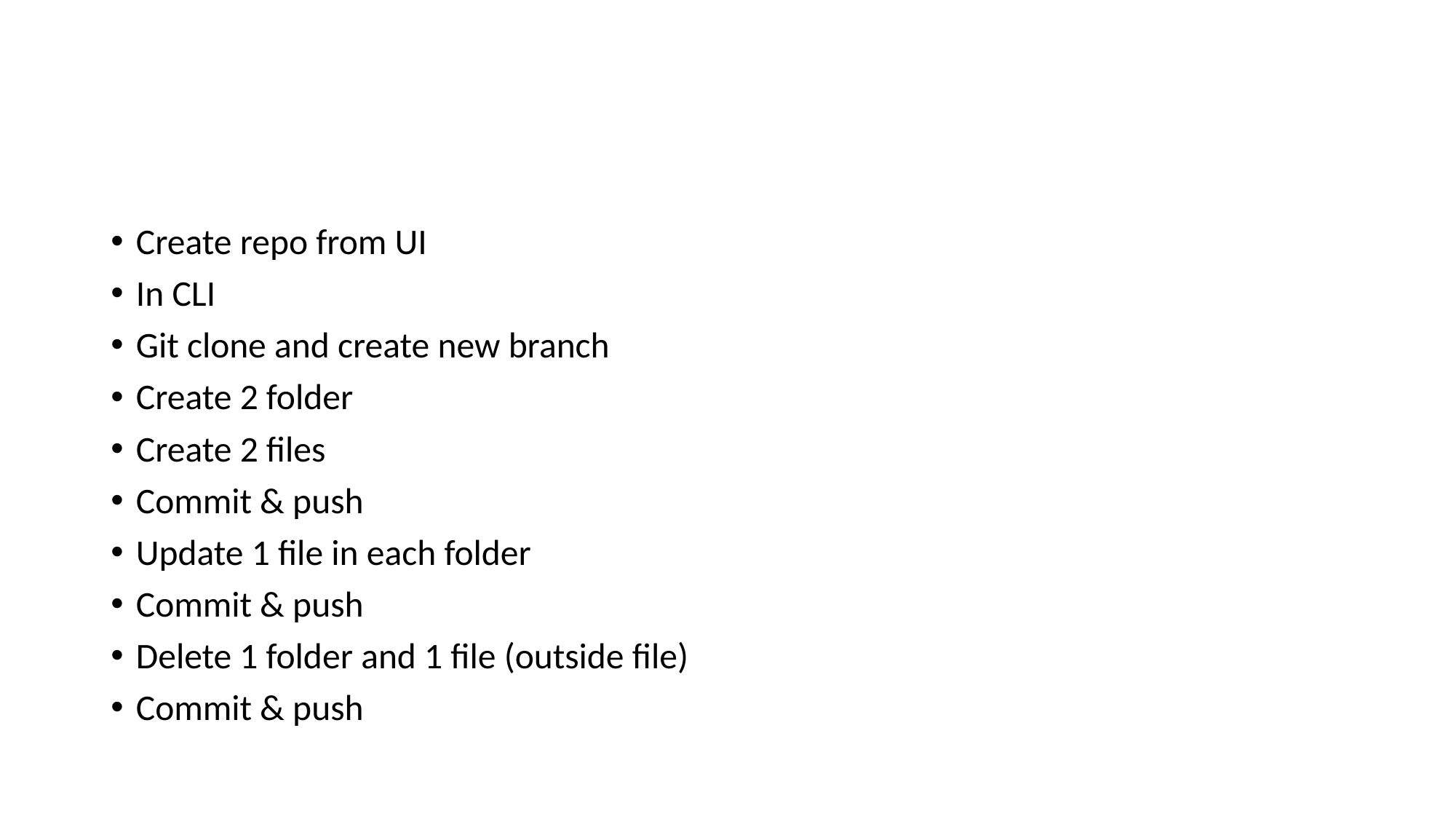

#
Create repo from UI
In CLI
Git clone and create new branch
Create 2 folder
Create 2 files
Commit & push
Update 1 file in each folder
Commit & push
Delete 1 folder and 1 file (outside file)
Commit & push